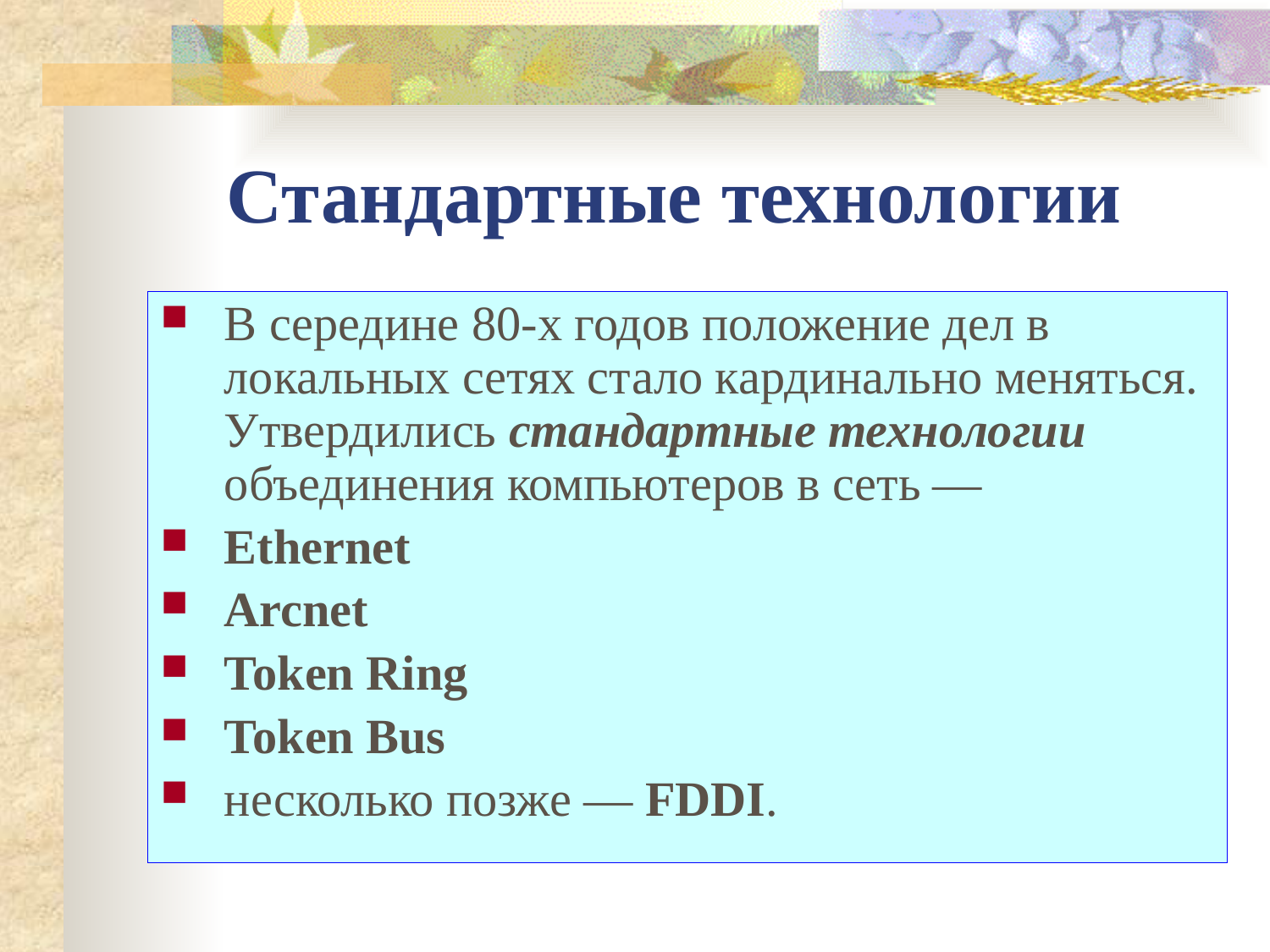

# Стандартные технологии
В середине 80-х годов положение дел в локальных сетях стало кардинально меняться. Утвердились стандартные технологии объединения компьютеров в сеть —
Ethernet
Arcnet
Token Ring
Token Bus
несколько позже — FDDI.